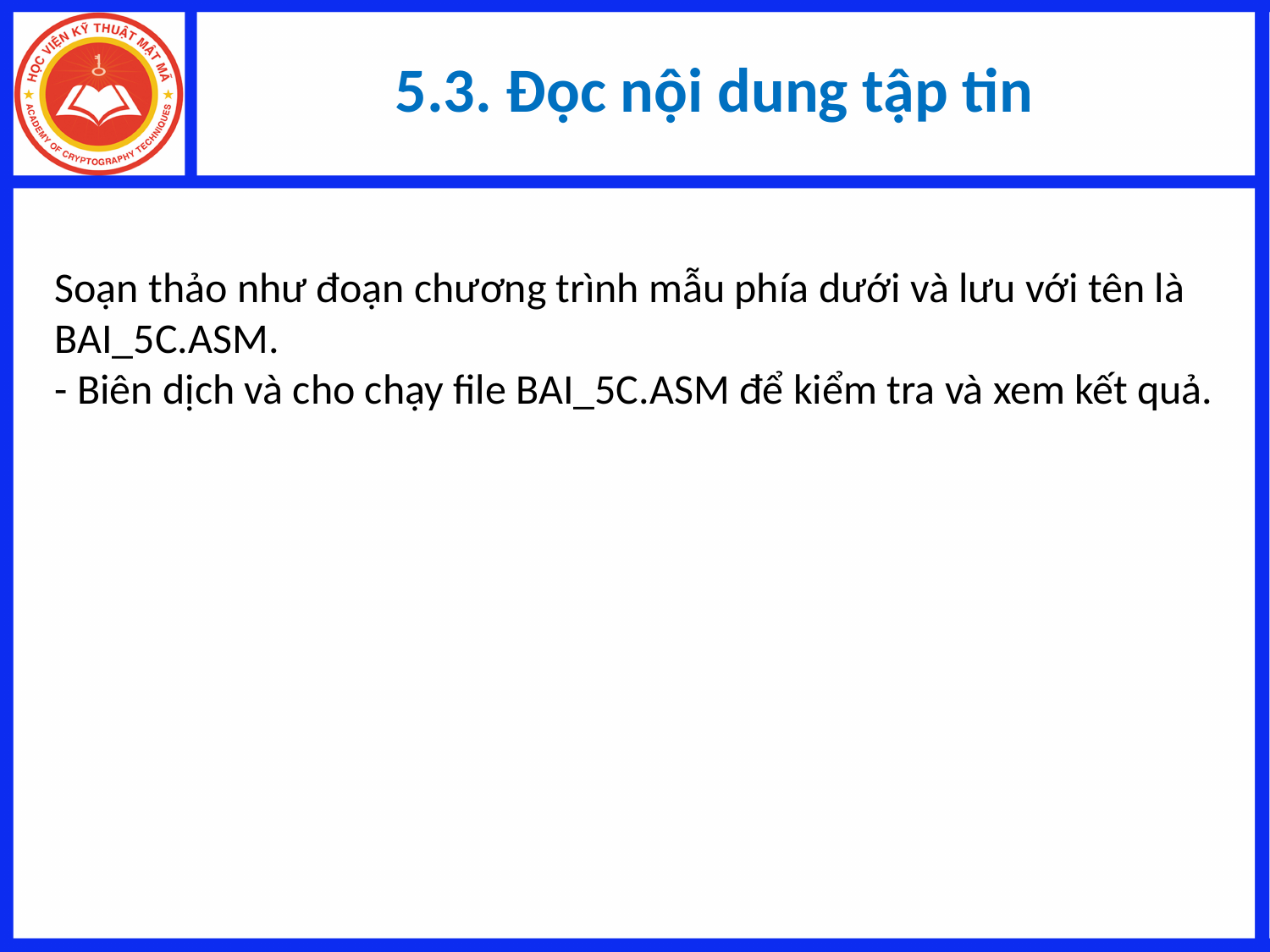

# 5.3. Đọc nội dung tập tin
Soạn thảo như đoạn chương trình mẫu phía dưới và lưu với tên là BAI_5C.ASM.
- Biên dịch và cho chạy file BAI_5C.ASM để kiểm tra và xem kết quả.